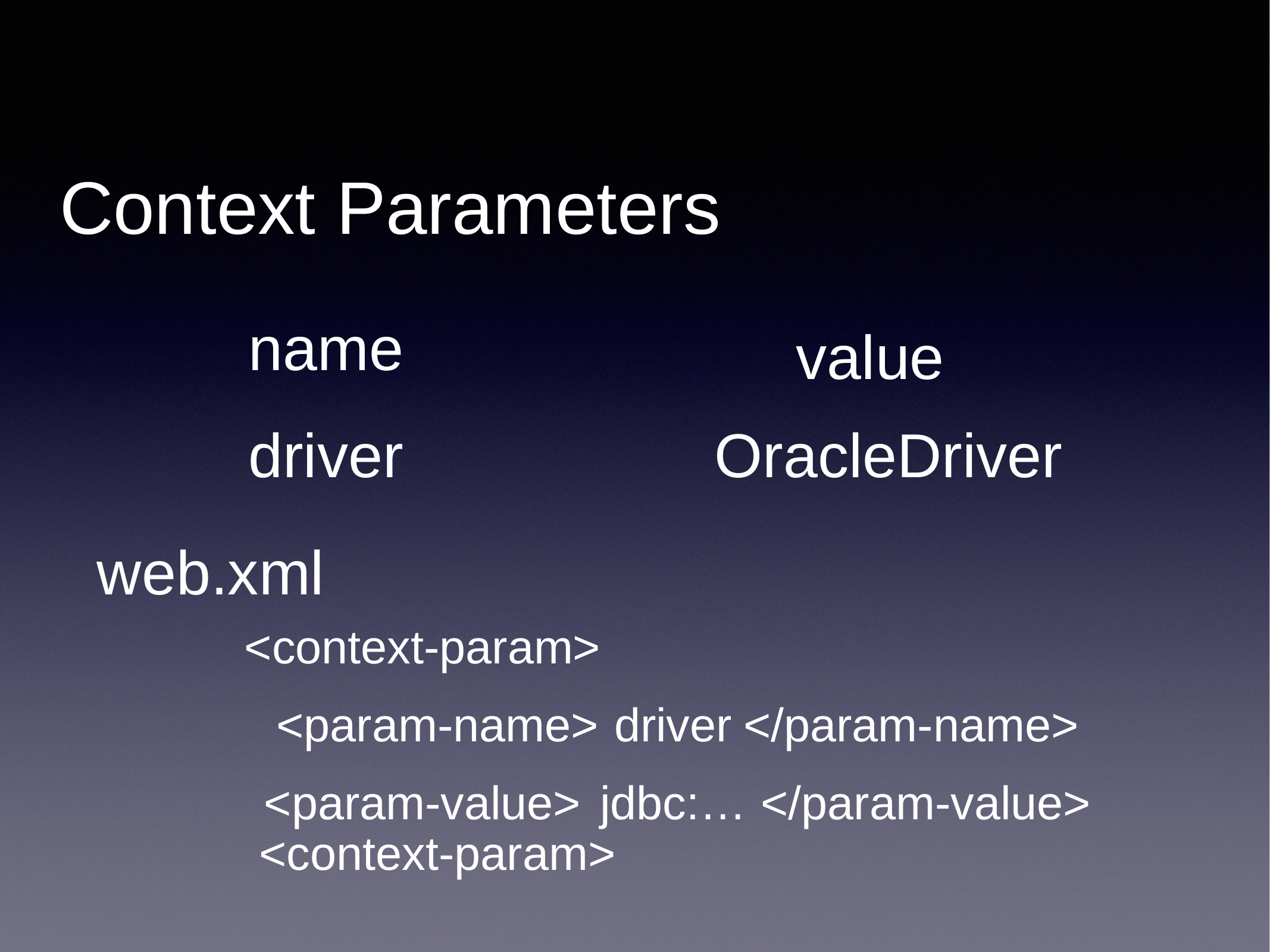

Context Parameters
name
value
driver
OracleDriver
web.xml
<context-param>
<param-name>
driver
</param-name>
<param-value>
jdbc:…
</param-value>
<context-param>